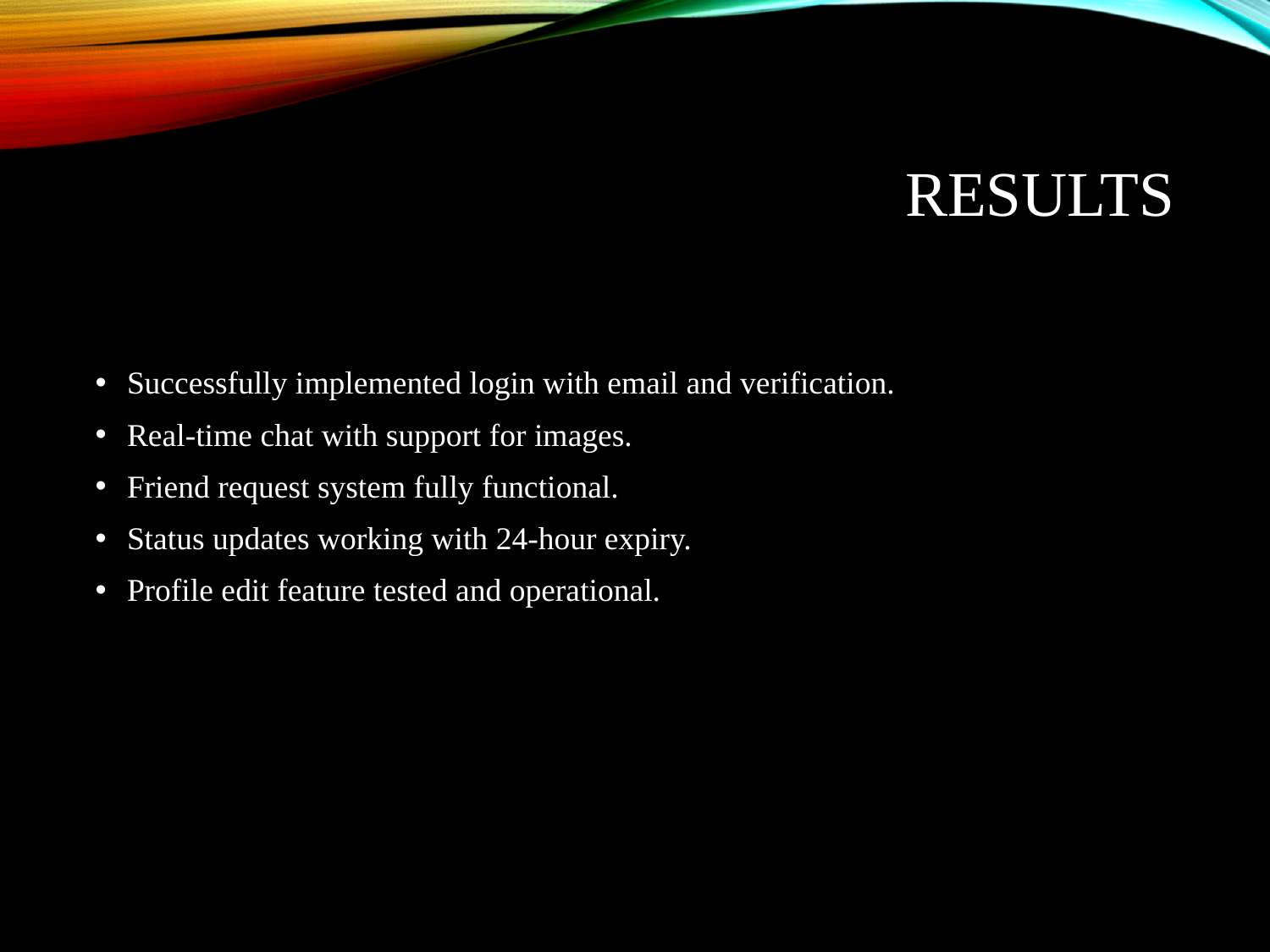

# Results

Successfully implemented login with email and verification.
Real-time chat with support for images.
Friend request system fully functional.
Status updates working with 24-hour expiry.
Profile edit feature tested and operational.